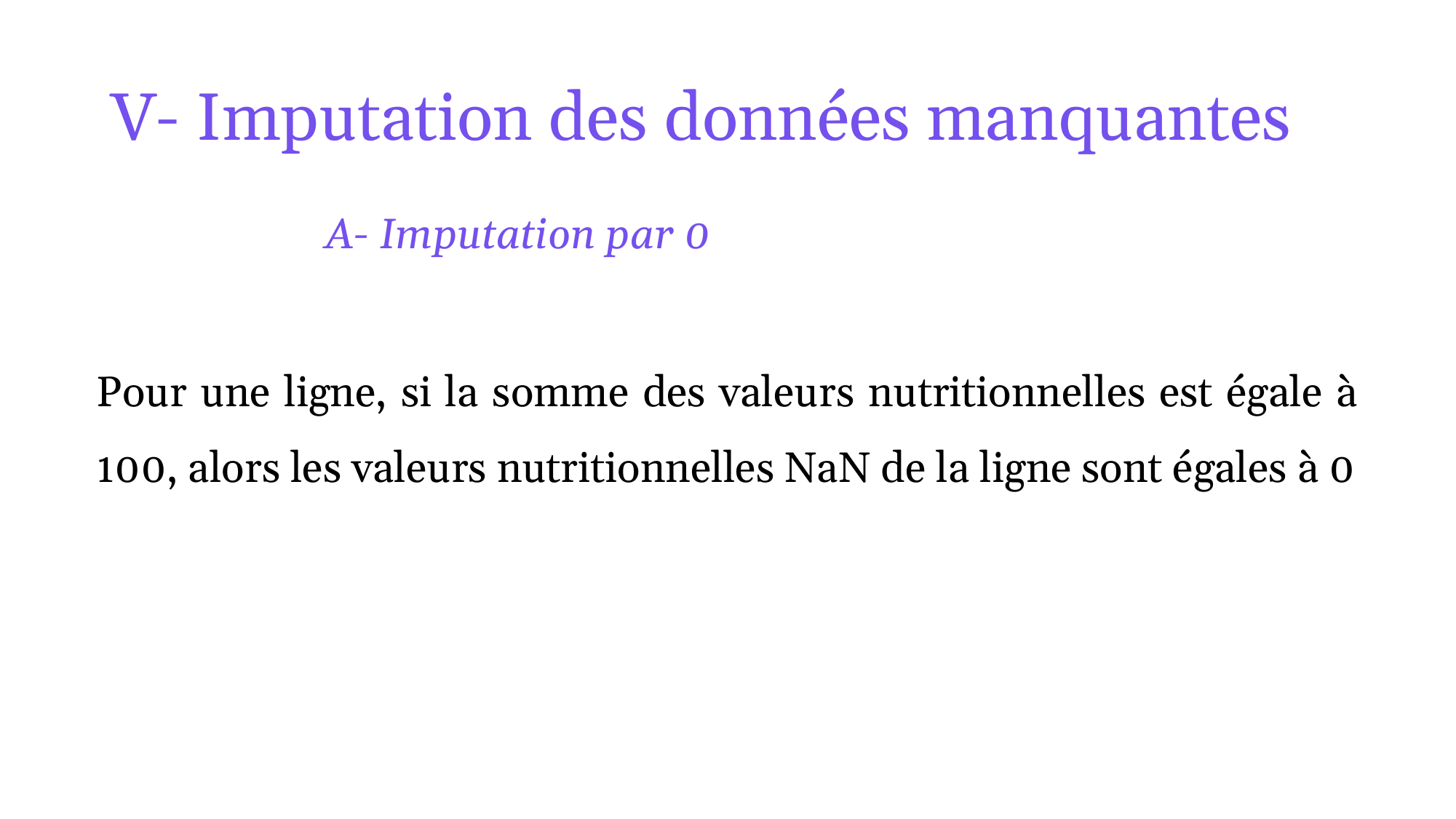

# V- Imputation des données manquantes
A- Imputation par 0
Pour une ligne, si la somme des valeurs nutritionnelles est égale à 100, alors les valeurs nutritionnelles NaN de la ligne sont égales à 0